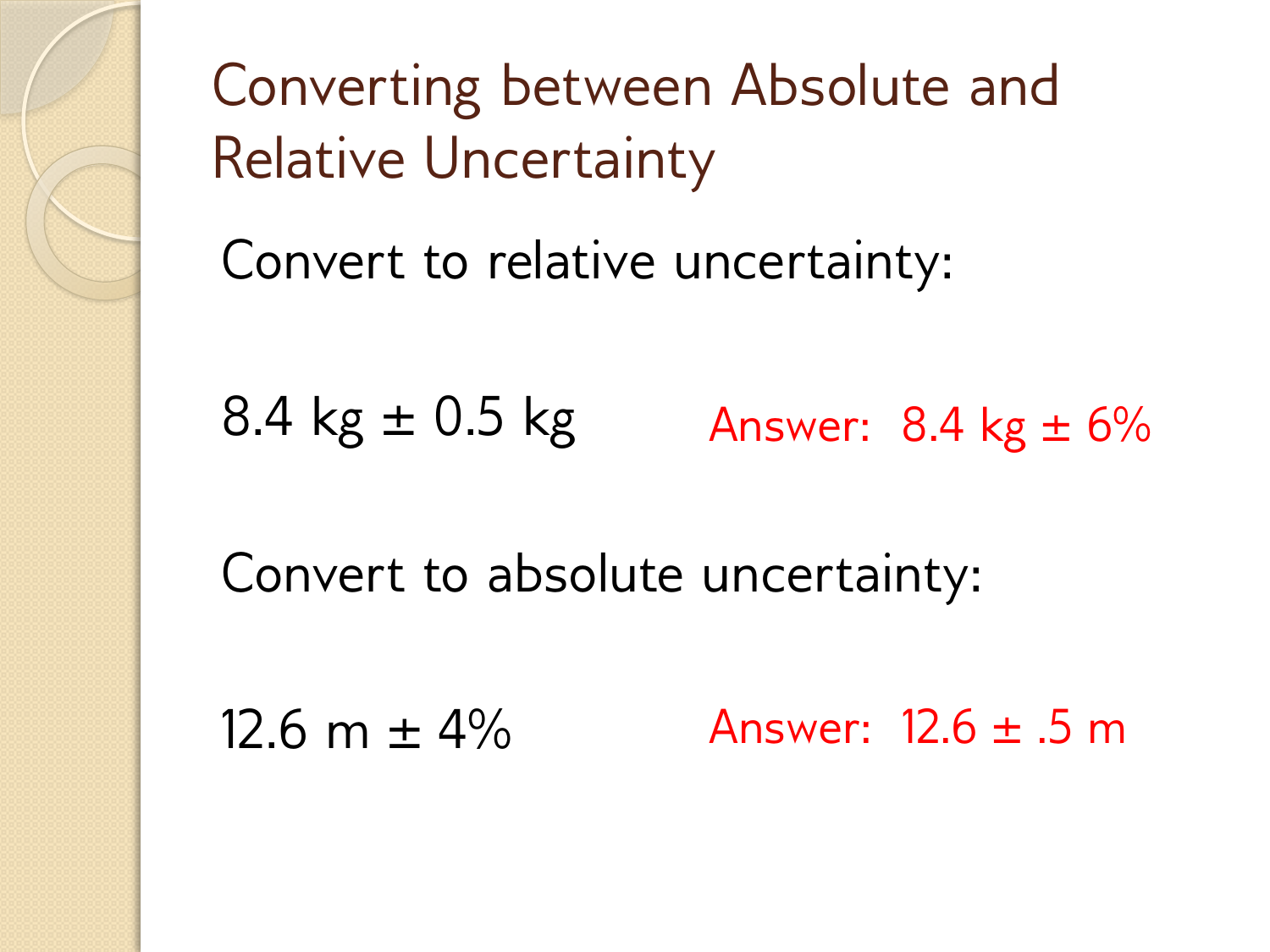

# Converting between Absolute and Relative Uncertainty
Convert to relative uncertainty:

8.4 kg ± 0.5 kg

Convert to absolute uncertainty:

12.6 m ± 4%
Answer:  8.4 kg ± 6%

Answer:  12.6 ± .5 m